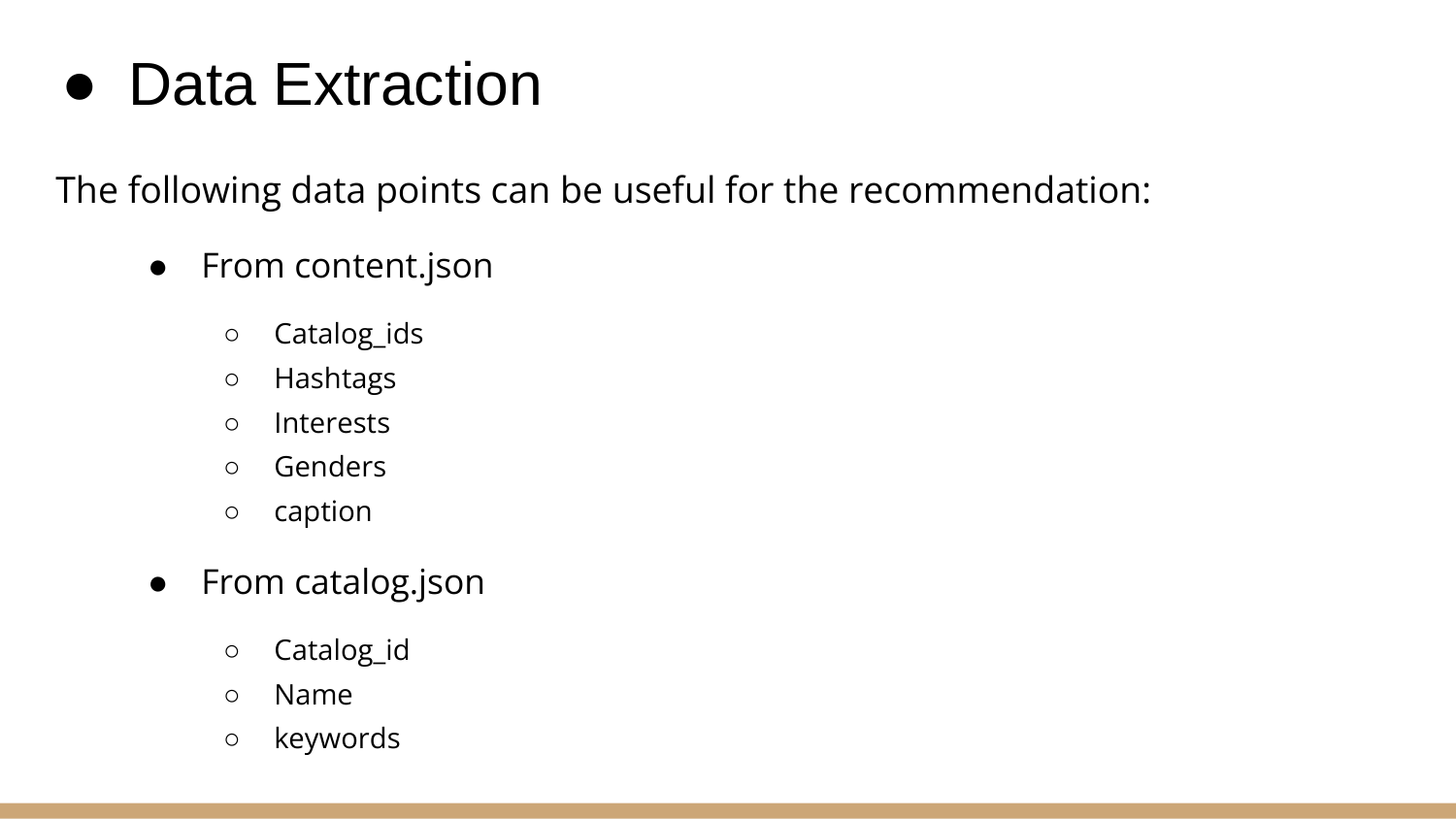

# Data Extraction
The following data points can be useful for the recommendation:
From content.json
Catalog_ids
Hashtags
Interests
Genders
caption
From catalog.json
Catalog_id
Name
keywords